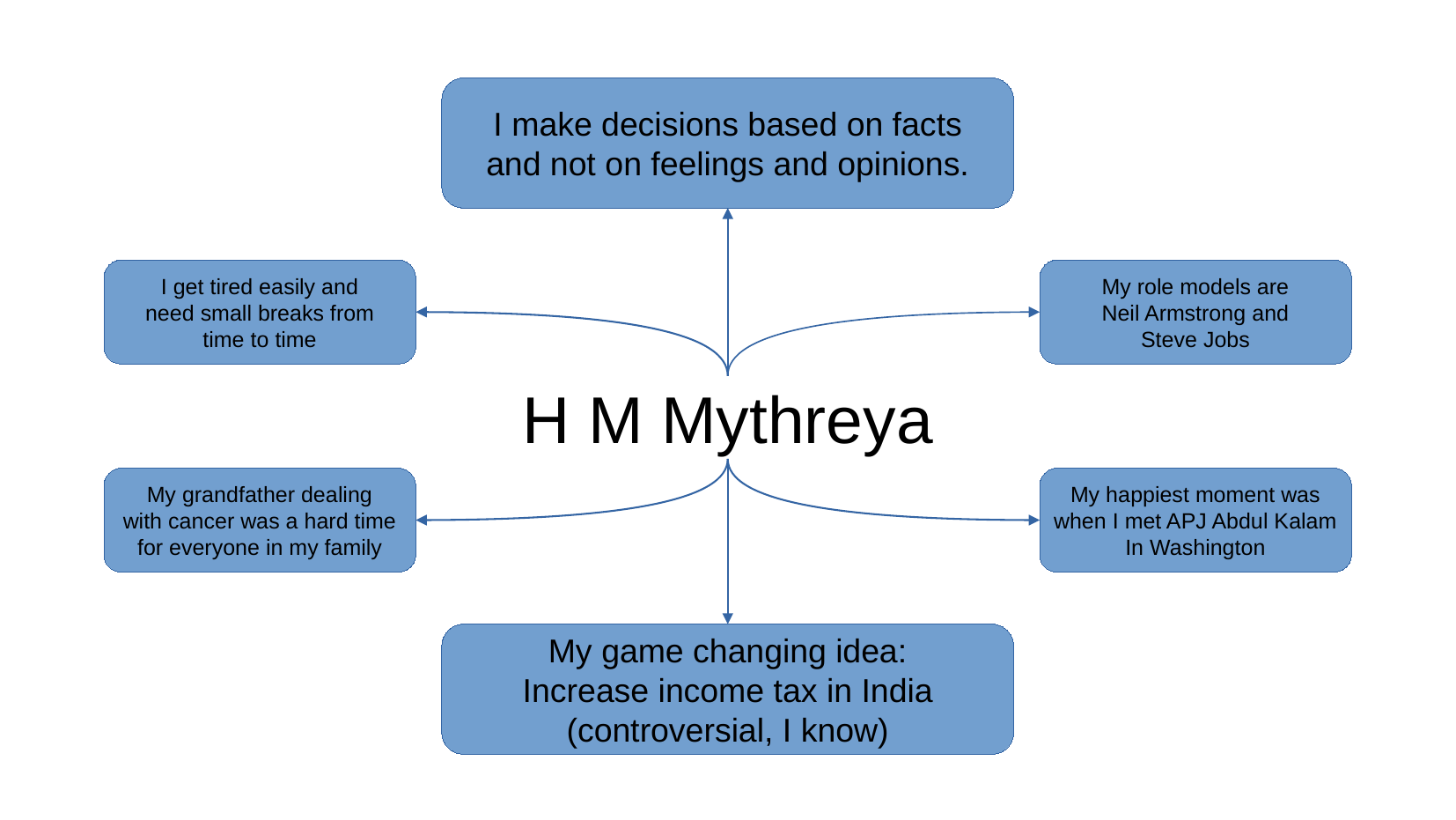

I make decisions based on facts
and not on feelings and opinions.
I get tired easily and
need small breaks from
time to time
My role models are
Neil Armstrong and
Steve Jobs
H M Mythreya
My grandfather dealing
with cancer was a hard time
for everyone in my family
My happiest moment was
when I met APJ Abdul Kalam
In Washington
My game changing idea:
Increase income tax in India
(controversial, I know)